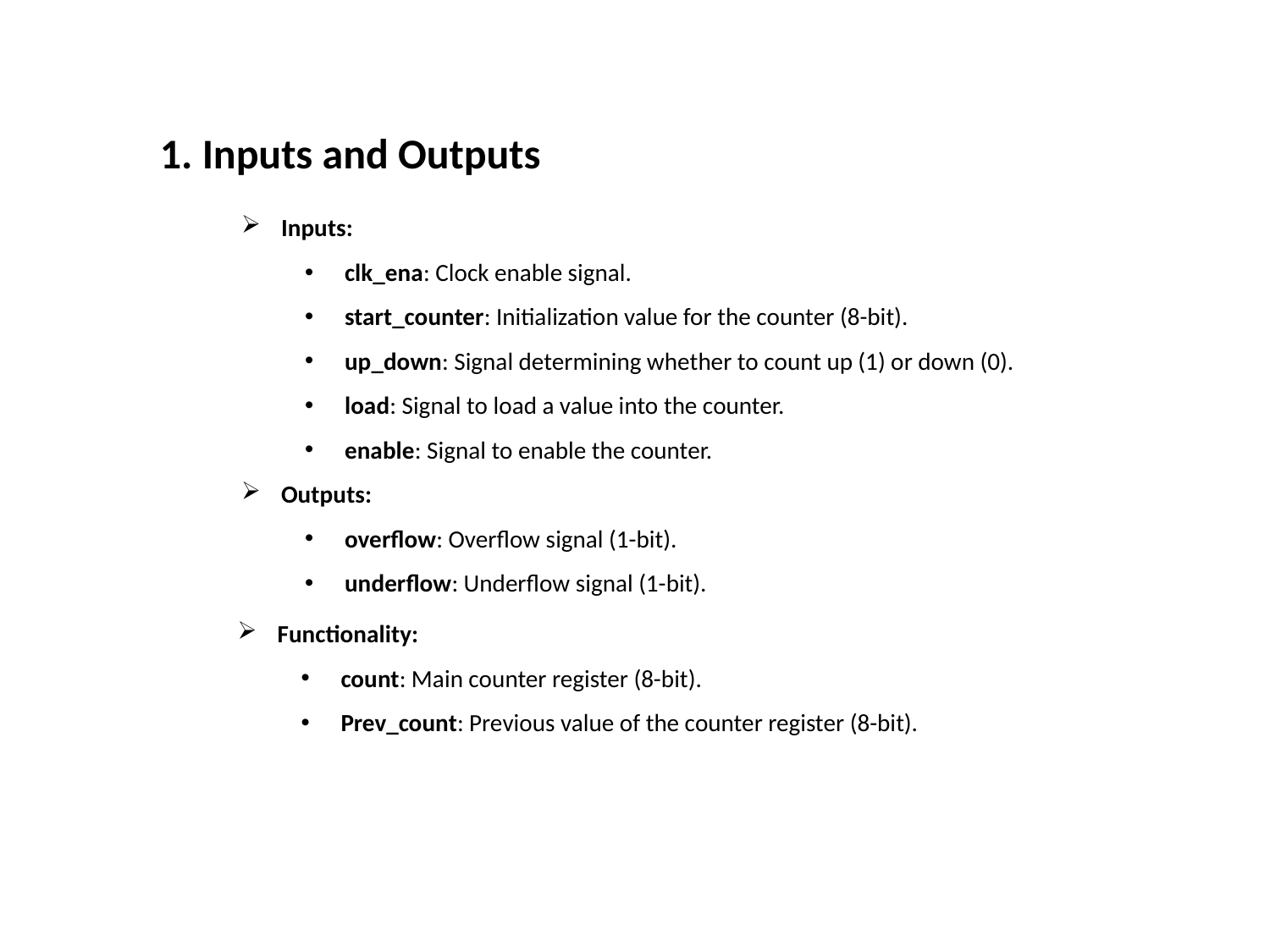

1. Inputs and Outputs
Inputs:
clk_ena: Clock enable signal.
start_counter: Initialization value for the counter (8-bit).
up_down: Signal determining whether to count up (1) or down (0).
load: Signal to load a value into the counter.
enable: Signal to enable the counter.
Outputs:
overflow: Overflow signal (1-bit).
underflow: Underflow signal (1-bit).

Functionality:
count: Main counter register (8-bit).
Prev_count: Previous value of the counter register (8-bit).